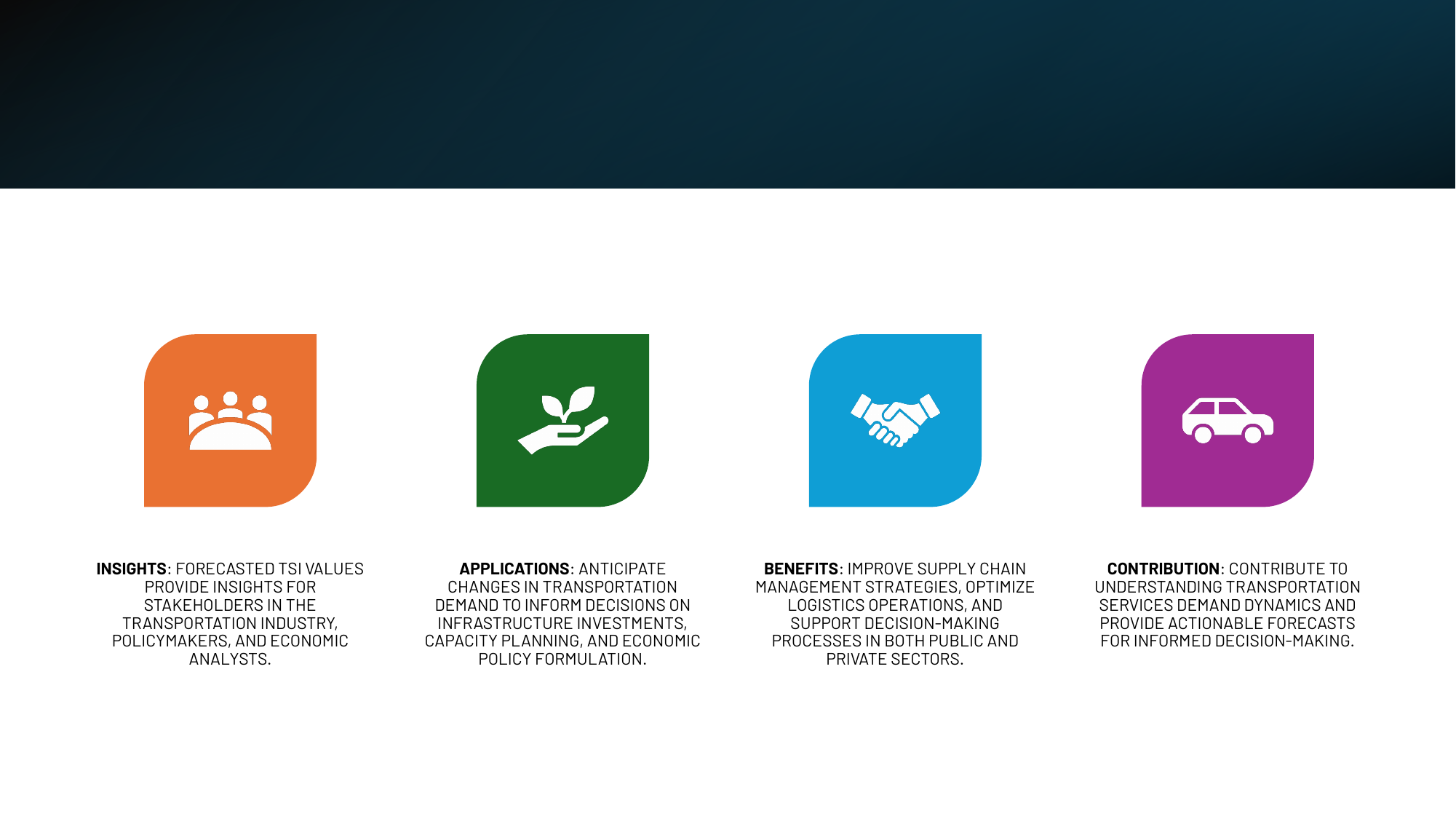

Insights: Forecasted TSI values provide insights for stakeholders in the transportation industry, policymakers, and economic analysts.
Applications: Anticipate changes in transportation demand to inform decisions on infrastructure investments, capacity planning, and economic policy formulation.
Benefits: Improve supply chain management strategies, optimize logistics operations, and support decision-making processes in both public and private sectors.
Contribution: Contribute to understanding transportation services demand dynamics and provide actionable forecasts for informed decision-making.